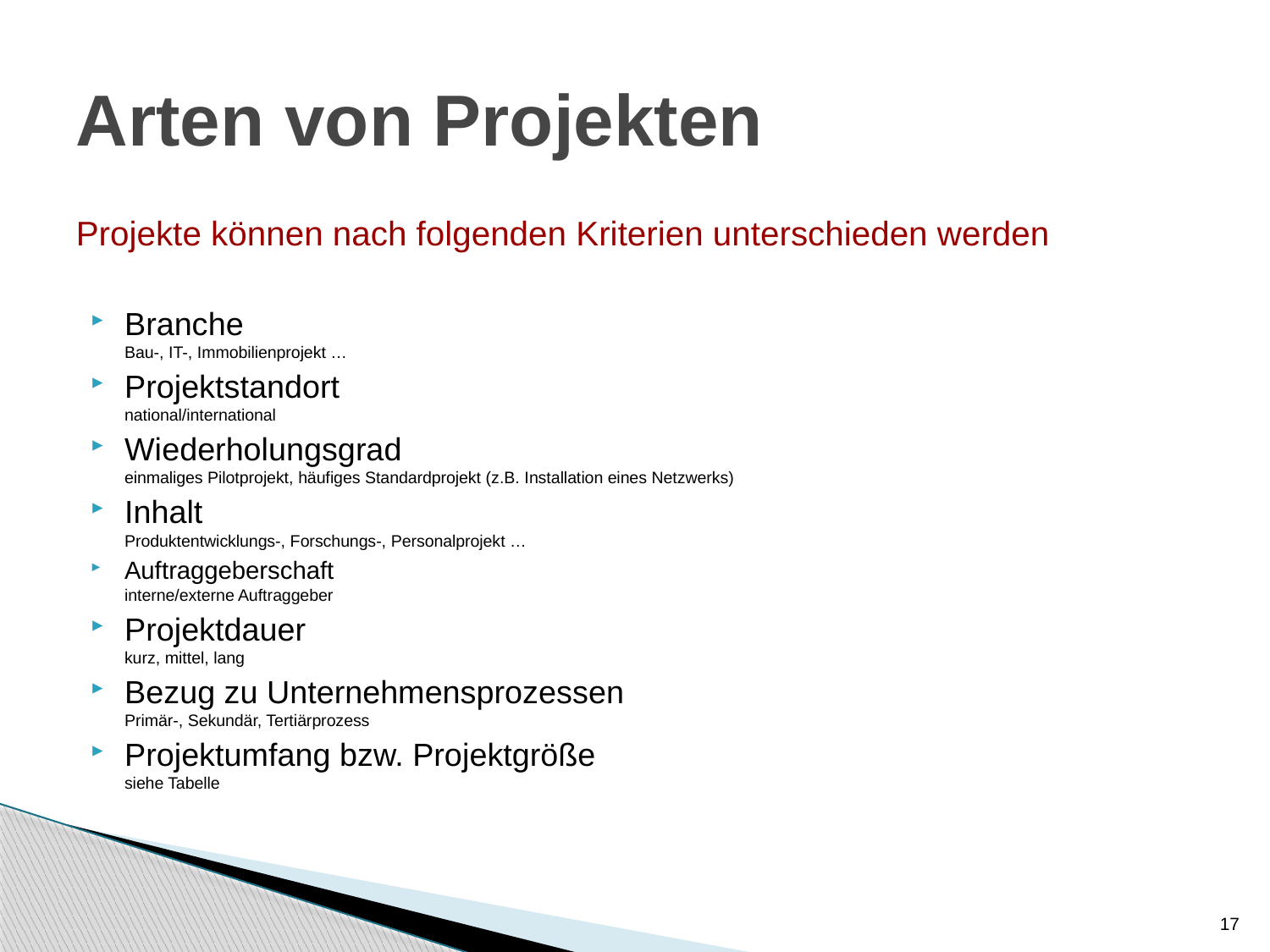

# Arten von Projekten
Projekte können nach folgenden Kriterien unterschieden werden

Branche
Bau-, IT-, Immobilienprojekt …
Projektstandort
national/international
Wiederholungsgrad
einmaliges Pilotprojekt, häufiges Standardprojekt (z.B. Installation eines Netzwerks)
Inhalt
Produktentwicklungs-, Forschungs-, Personalprojekt …
Auftraggeberschaft
interne/externe Auftraggeber
Projektdauer
kurz, mittel, lang
Bezug zu Unternehmensprozessen
Primär-, Sekundär, Tertiärprozess
Projektumfang bzw. Projektgröße
siehe Tabelle

17